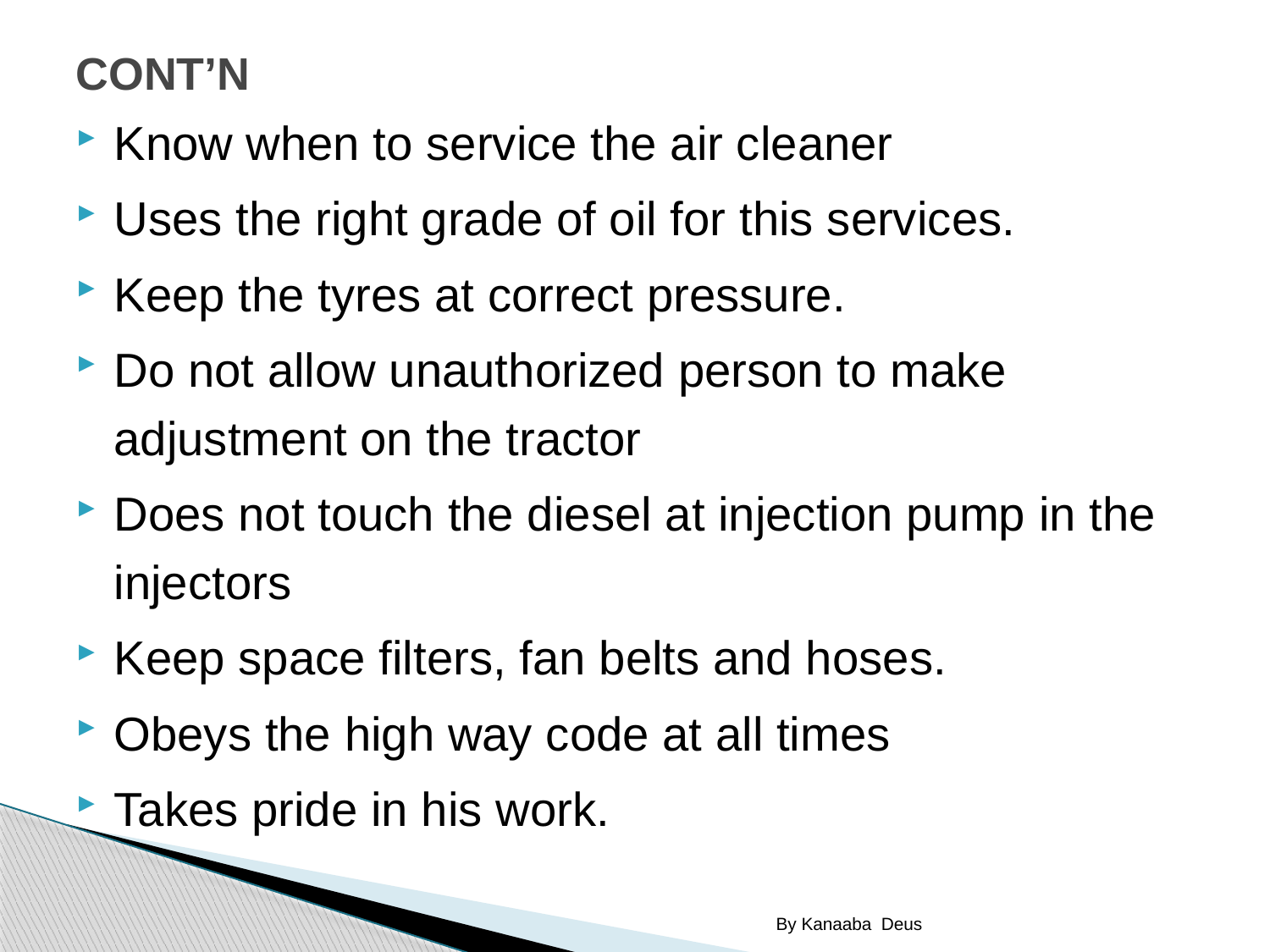

# CONT’N
Know when to service the air cleaner
Uses the right grade of oil for this services.
Keep the tyres at correct pressure.
Do not allow unauthorized person to make adjustment on the tractor
Does not touch the diesel at injection pump in the injectors
Keep space filters, fan belts and hoses.
Obeys the high way code at all times
Takes pride in his work.

By Kanaaba  Deus